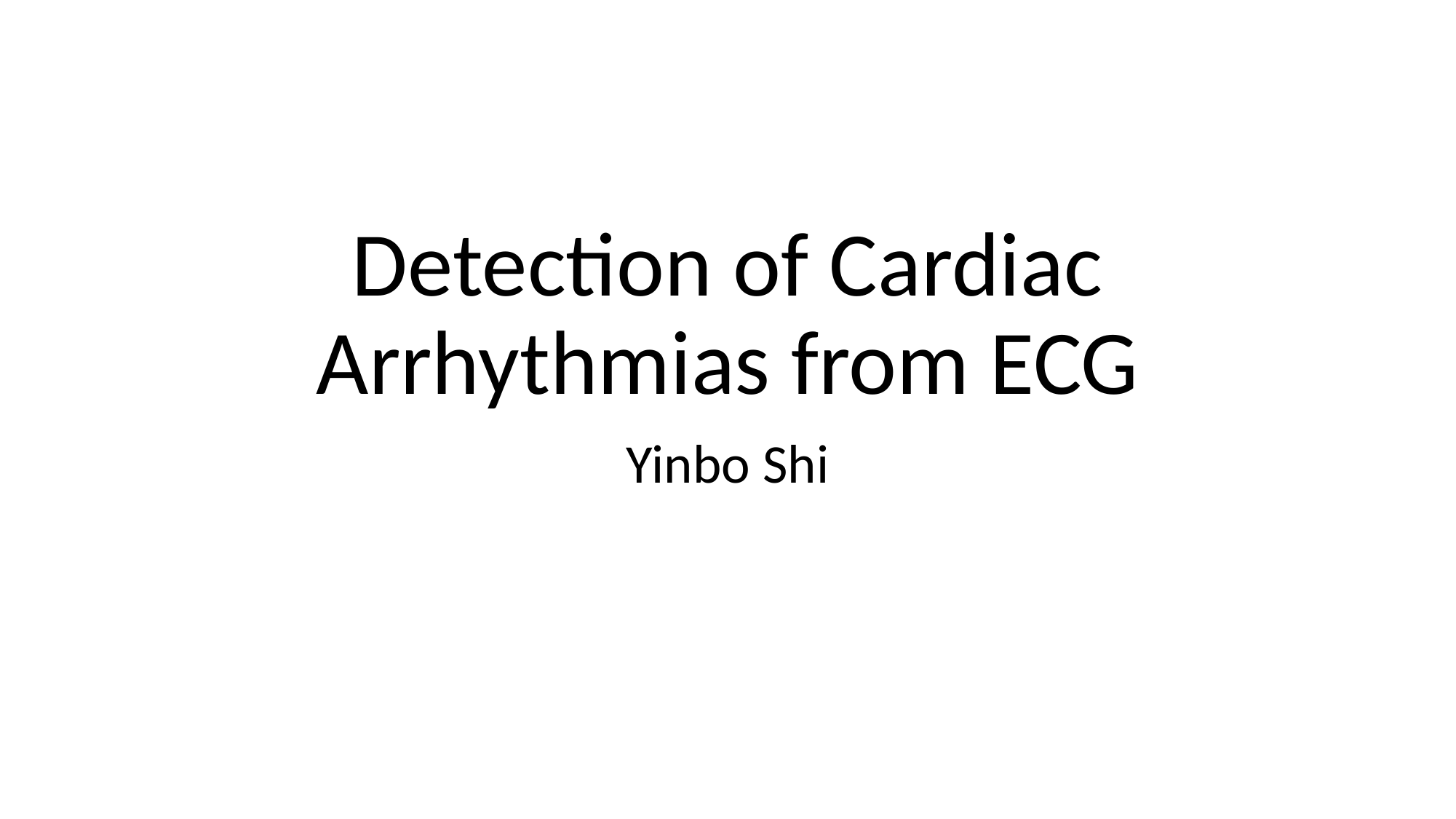

# Detection of Cardiac Arrhythmias from ECG
Yinbo Shi